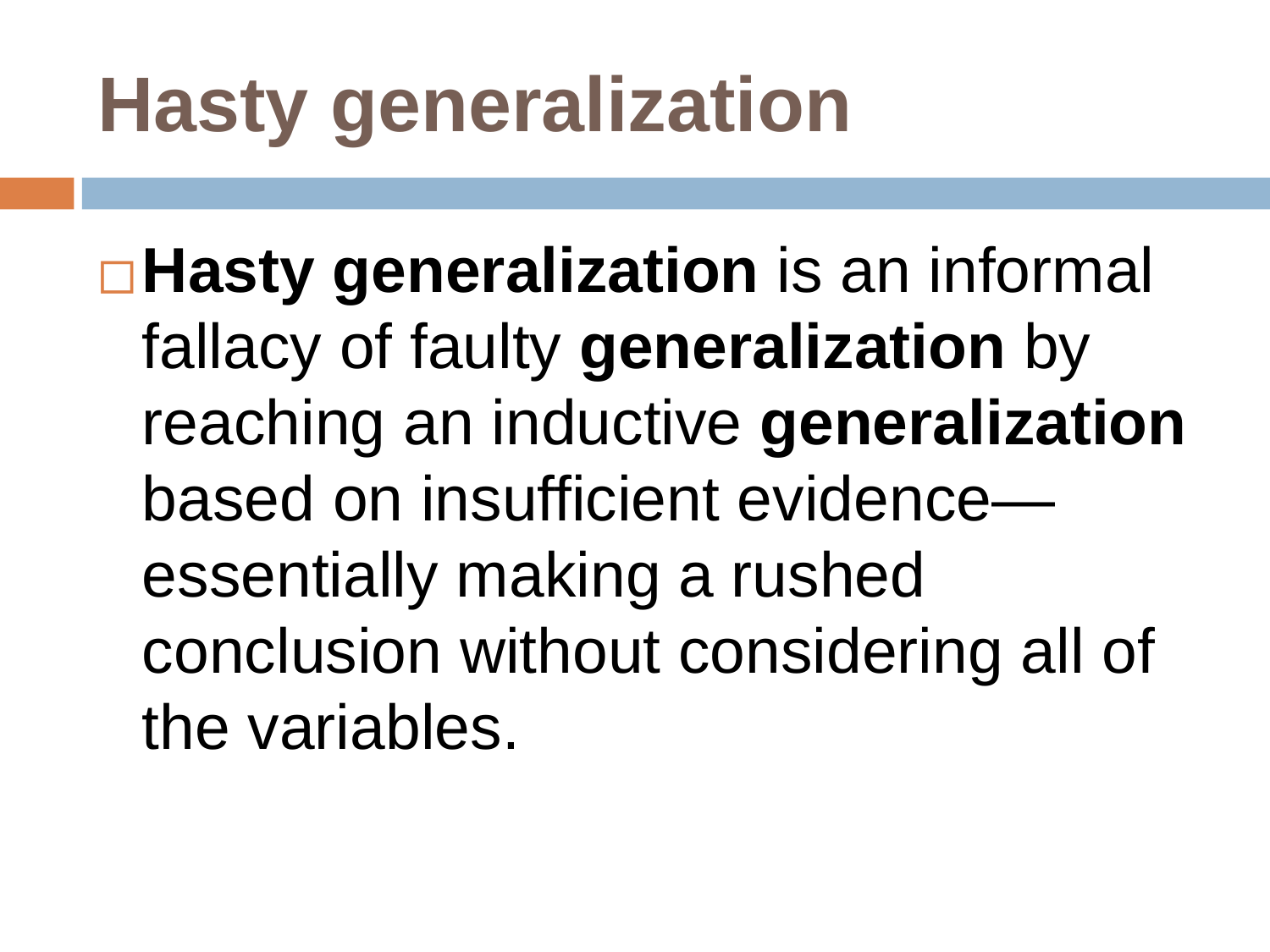

# Hasty generalization
Hasty generalization is an informal fallacy of faulty generalization by reaching an inductive generalization based on insufficient evidence—essentially making a rushed conclusion without considering all of the variables.